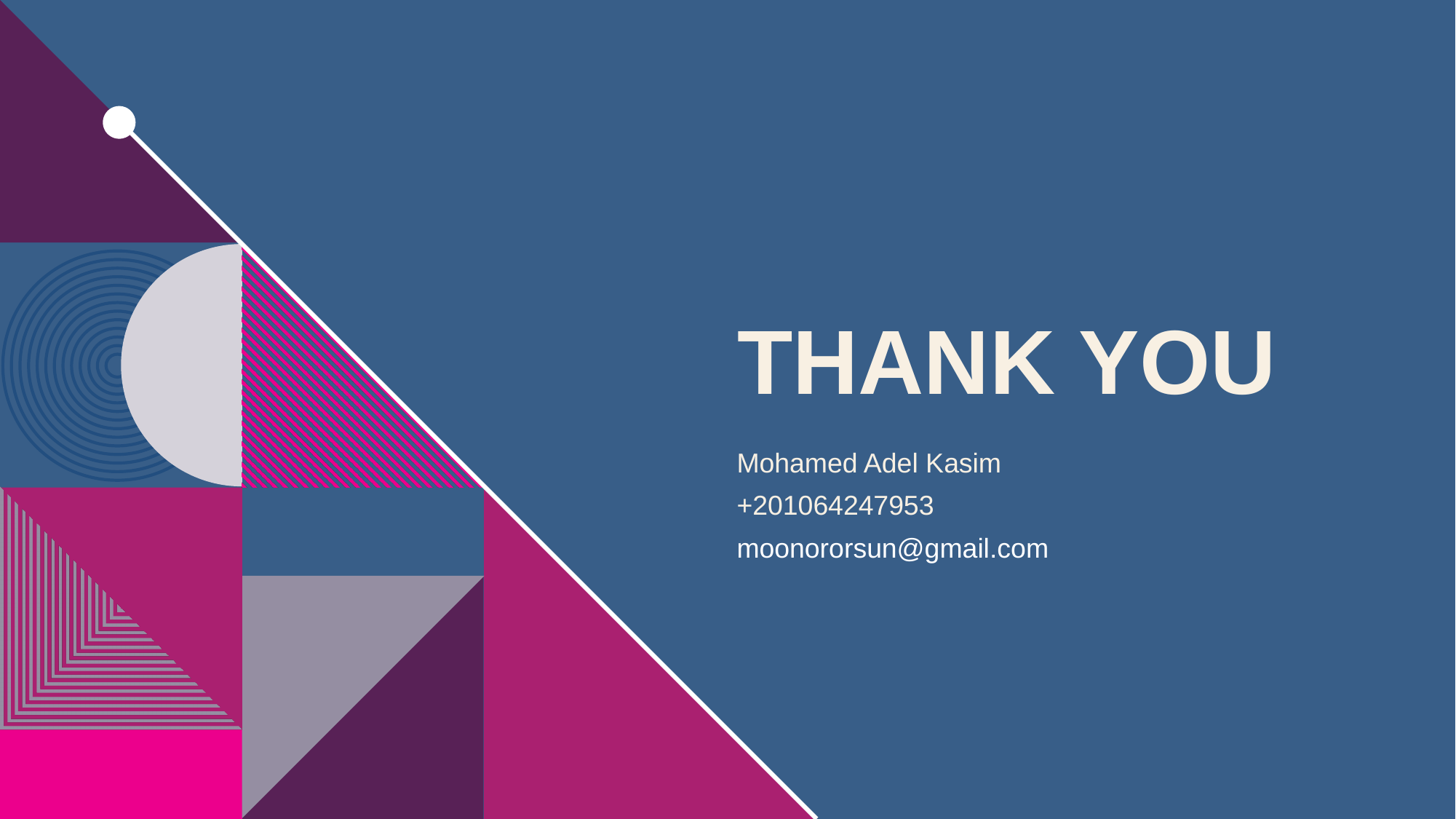

# THANK YOU
Mohamed Adel Kasim
+201064247953
moonororsun@gmail.com